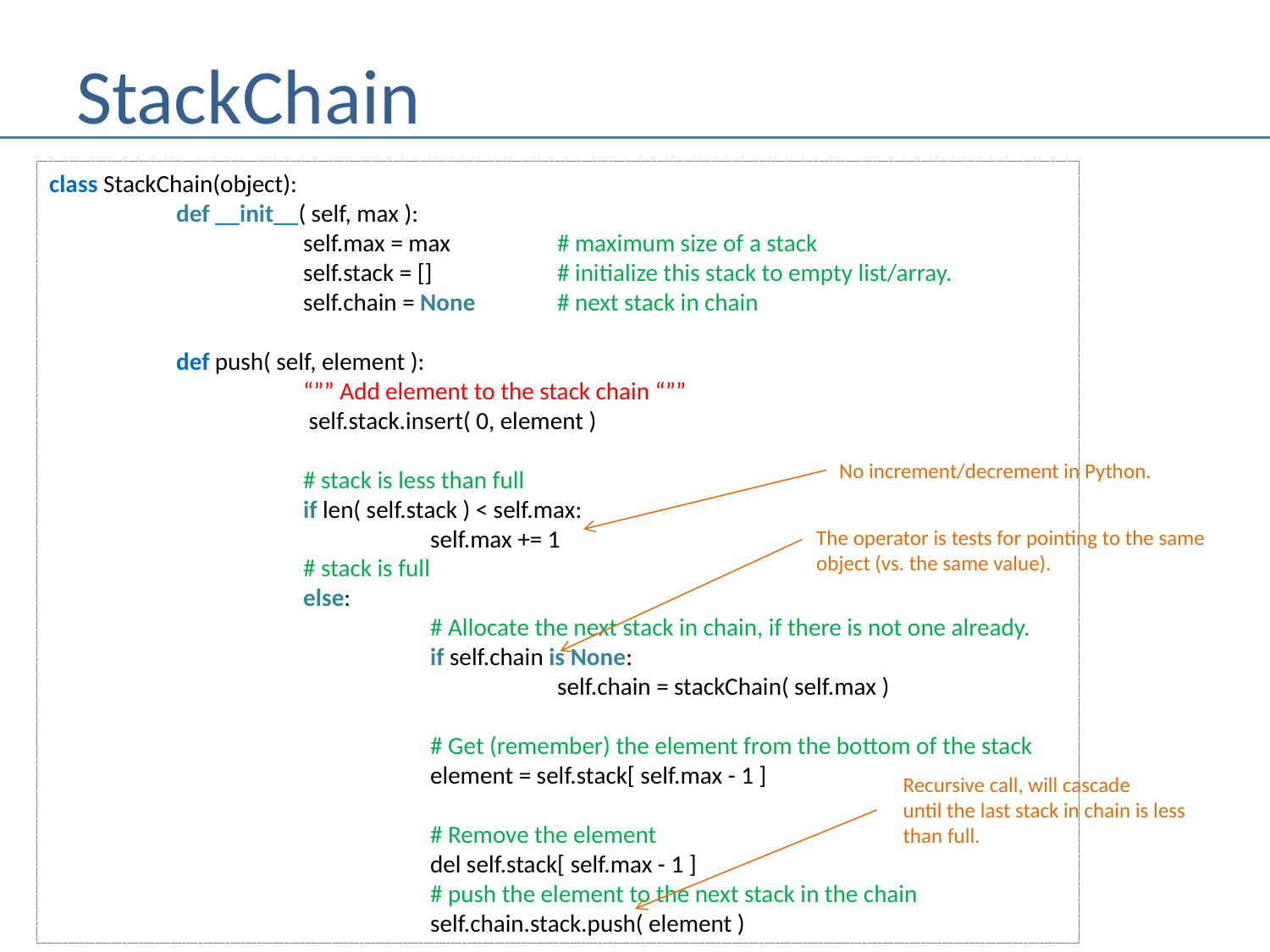

# StackChain
class StackChain(object):
	def __init__( self, max ):
		self.max = max	# maximum size of a stack
		self.stack = []	# initialize this stack to empty list/array.
		self.chain = None	# next stack in chain

	def push( self, element ):
		“”” Add element to the stack chain “””
		 self.stack.insert( 0, element )

		# stack is less than full
		if len( self.stack ) < self.max:
			self.max += 1
		# stack is full
		else:
			# Allocate the next stack in chain, if there is not one already.
			if self.chain is None:
				self.chain = stackChain( self.max )

			# Get (remember) the element from the bottom of the stack
			element = self.stack[ self.max - 1 ]

			# Remove the element
			del self.stack[ self.max - 1 ]
			# push the element to the next stack in the chain
			self.chain.stack.push( element )
No increment/decrement in Python.
The operator is tests for pointing to the same
object (vs. the same value).
Recursive call, will cascade
until the last stack in chain is less
than full.